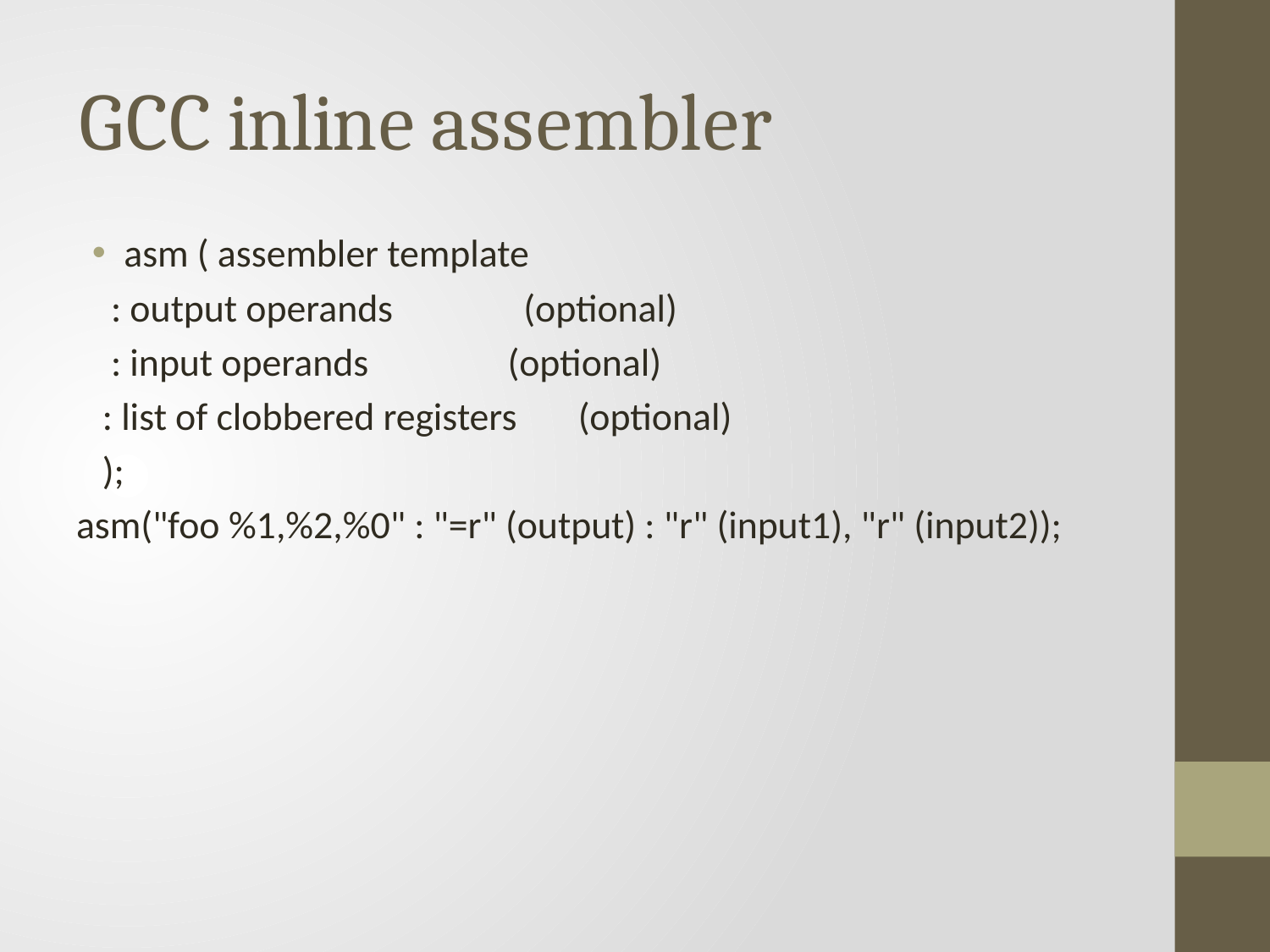

# GCC inline assembler
asm ( assembler template
    : output operands               (optional)
    : input operands                (optional)
   : list of clobbered registers       (optional)
   );
asm("foo %1,%2,%0" : "=r" (output) : "r" (input1), "r" (input2));